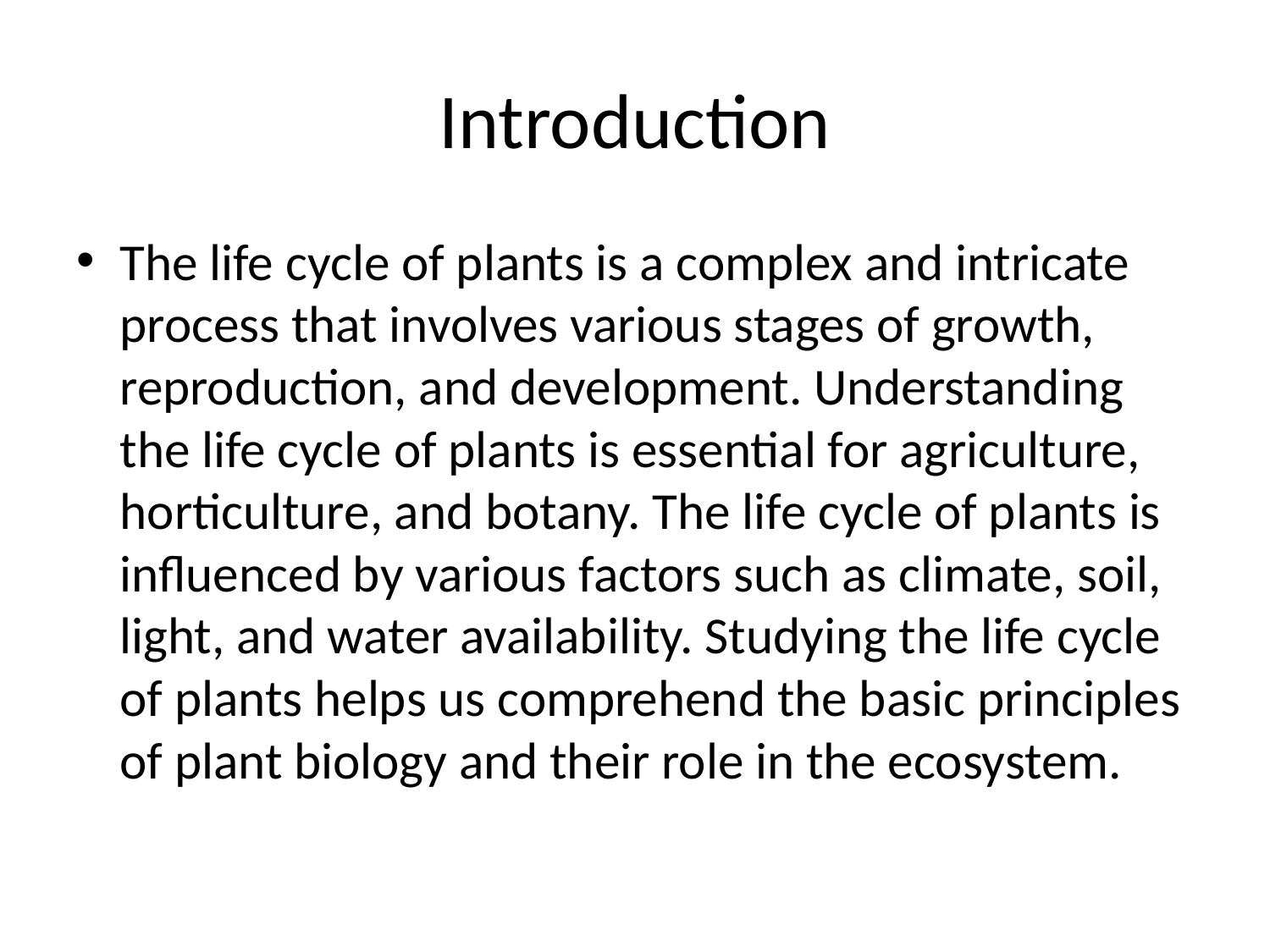

# Introduction
The life cycle of plants is a complex and intricate process that involves various stages of growth, reproduction, and development. Understanding the life cycle of plants is essential for agriculture, horticulture, and botany. The life cycle of plants is influenced by various factors such as climate, soil, light, and water availability. Studying the life cycle of plants helps us comprehend the basic principles of plant biology and their role in the ecosystem.